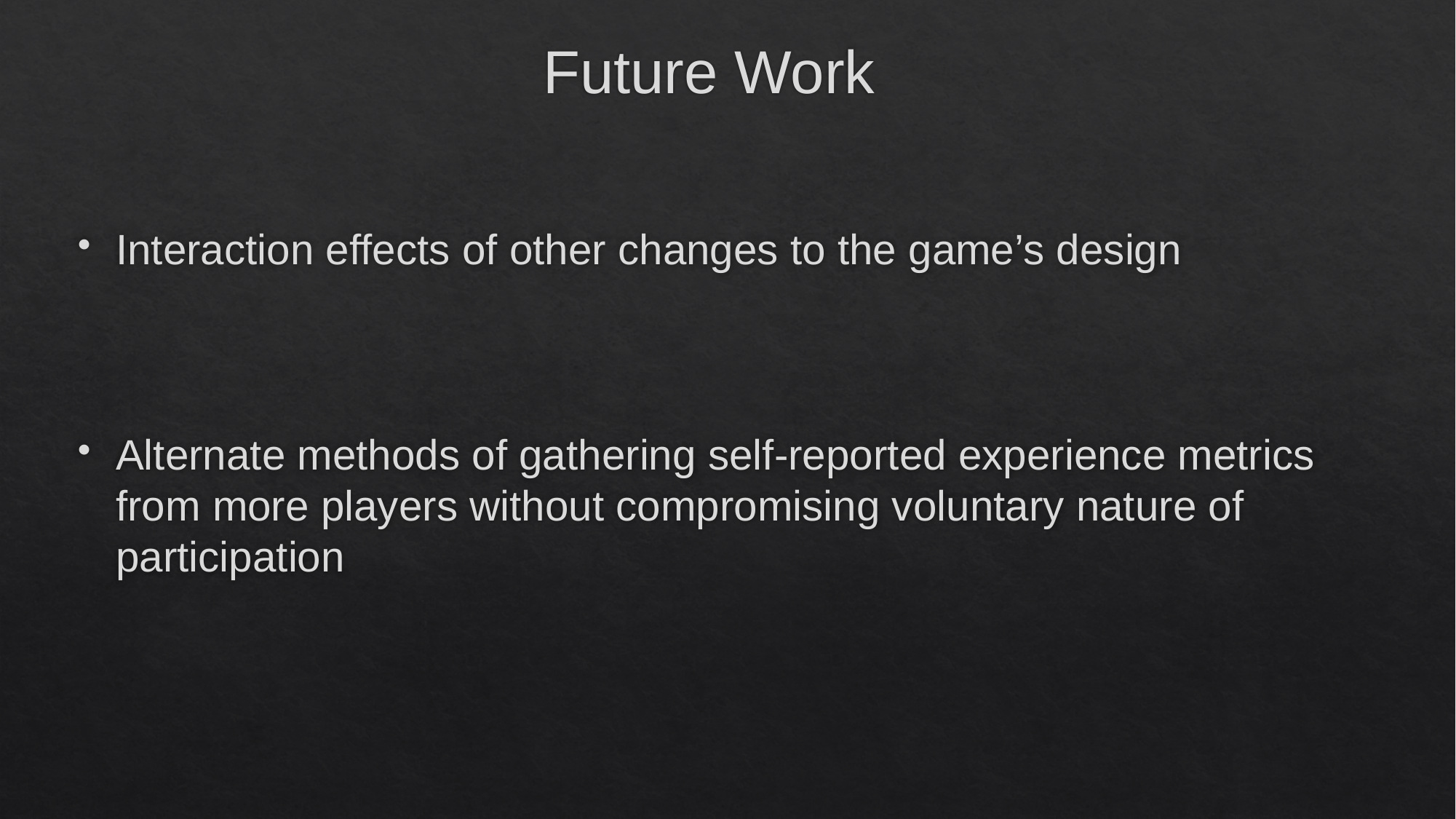

# Future Work
Interaction effects of other changes to the game’s design

Alternate methods of gathering self-reported experience metrics from more players without compromising voluntary nature of participation